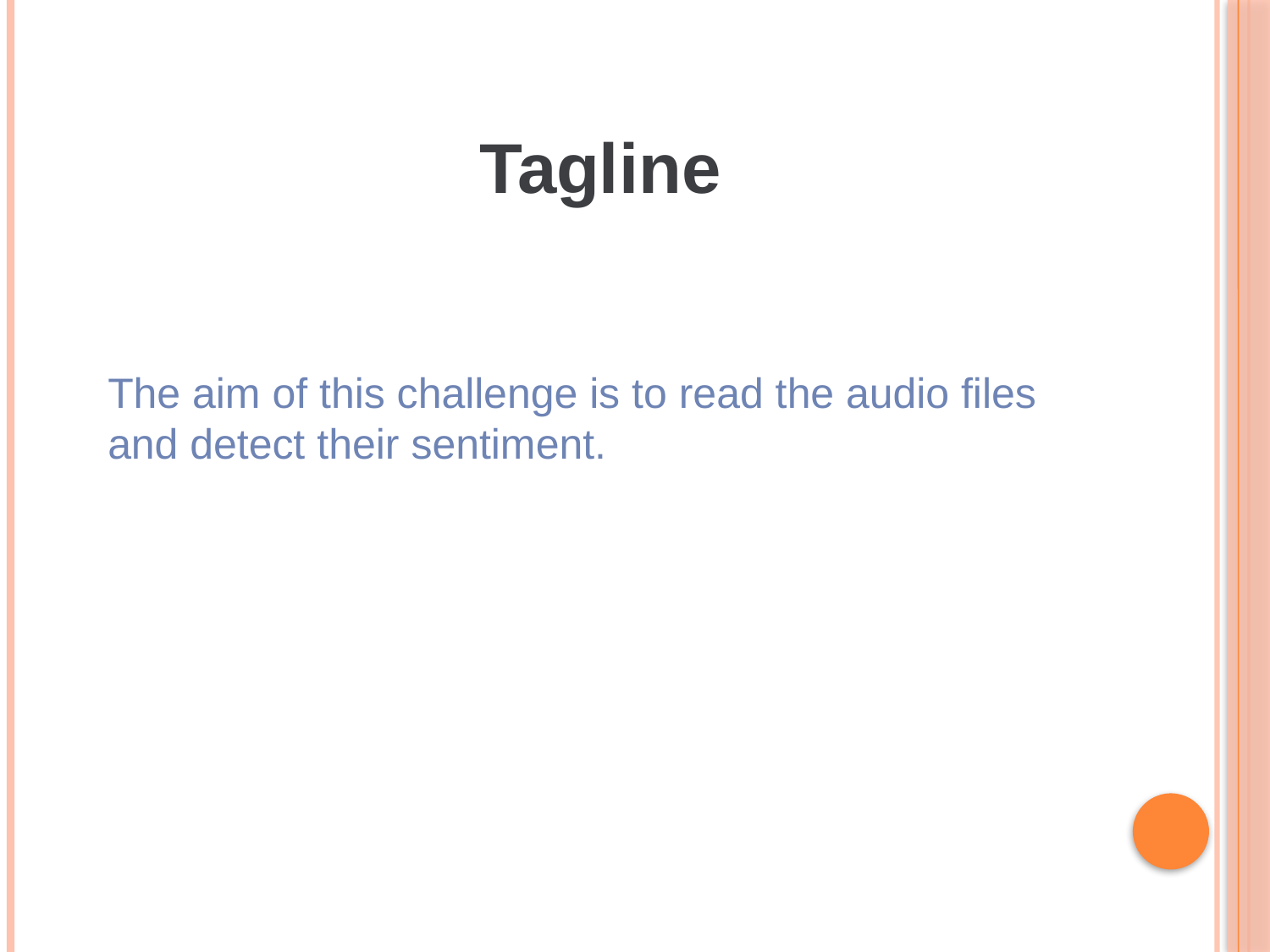

Tagline
The aim of this challenge is to read the audio files and detect their sentiment.